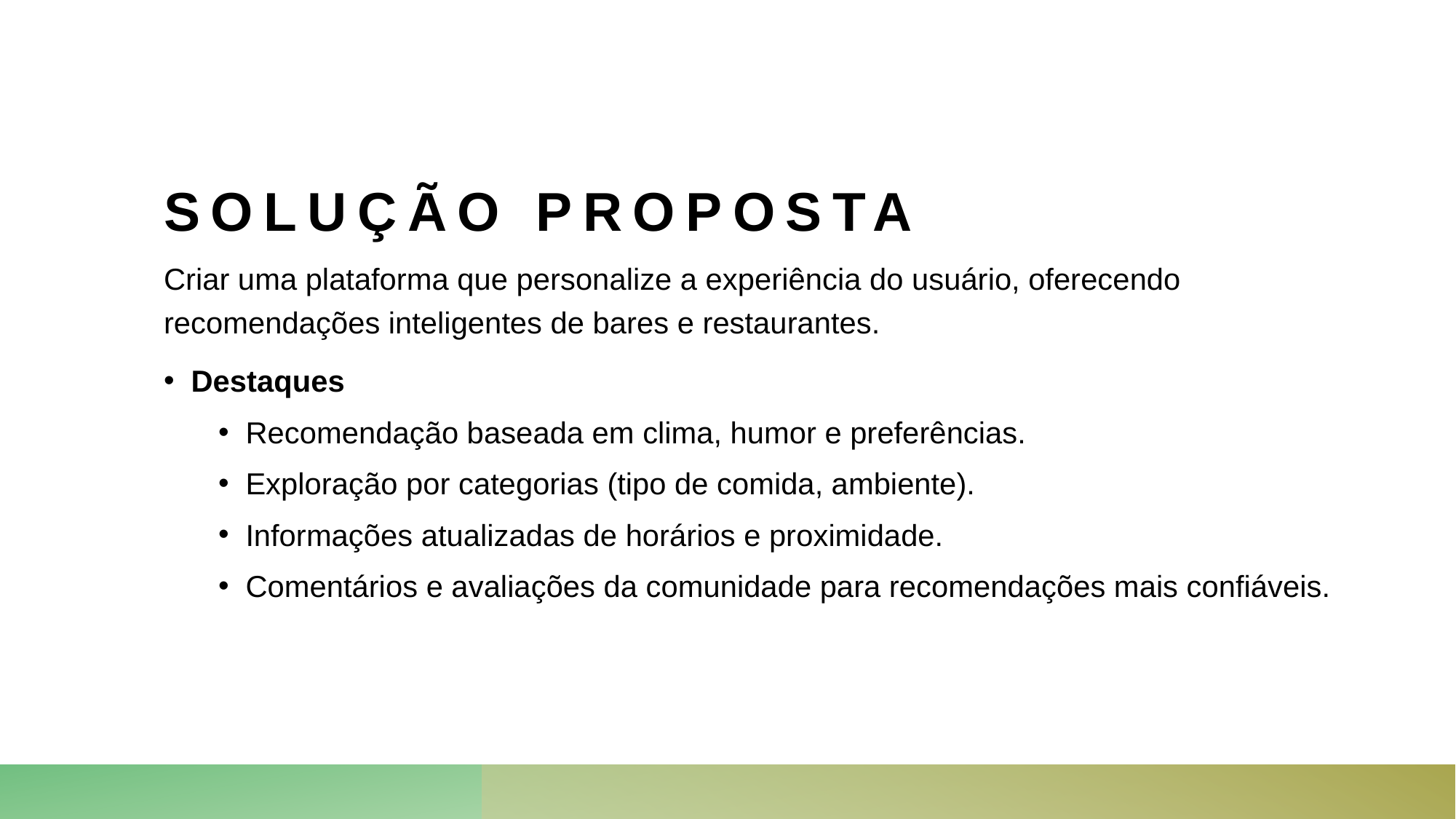

# Solução Proposta
Criar uma plataforma que personalize a experiência do usuário, oferecendo recomendações inteligentes de bares e restaurantes.
Destaques
Recomendação baseada em clima, humor e preferências.
Exploração por categorias (tipo de comida, ambiente).
Informações atualizadas de horários e proximidade.
Comentários e avaliações da comunidade para recomendações mais confiáveis.